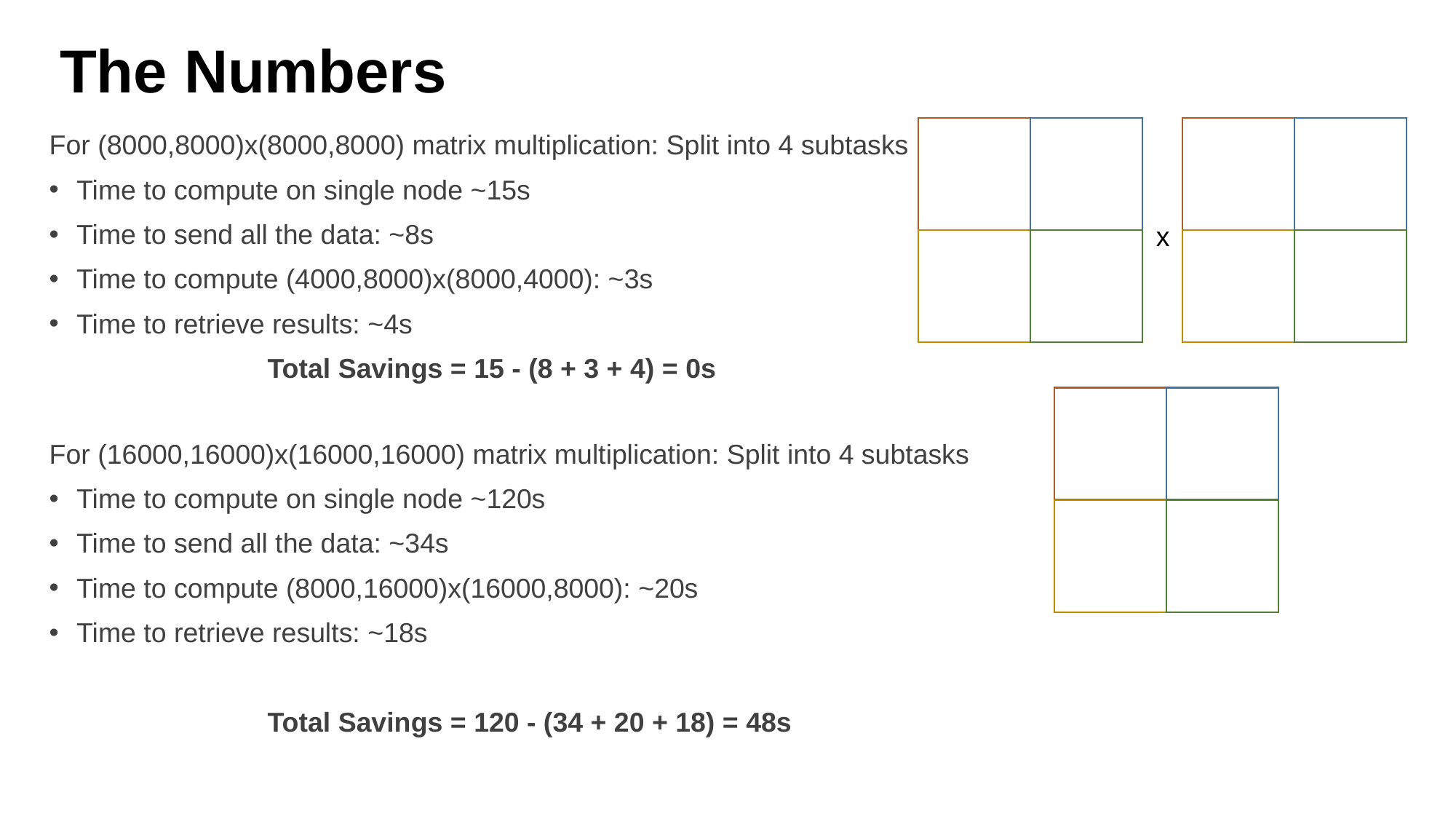

# The Numbers

For (8000,8000)x(8000,8000) matrix multiplication: Split into 4 subtasks
Time to compute on single node ~15s
Time to send all the data: ~8s
Time to compute (4000,8000)x(8000,4000): ~3s
Time to retrieve results: ~4s
		Total Savings = 15 - (8 + 3 + 4) = 0s

For (16000,16000)x(16000,16000) matrix multiplication: Split into 4 subtasks
Time to compute on single node ~120s
Time to send all the data: ~34s
Time to compute (8000,16000)x(16000,8000): ~20s
Time to retrieve results: ~18s

		Total Savings = 120 - (34 + 20 + 18) = 48s
x